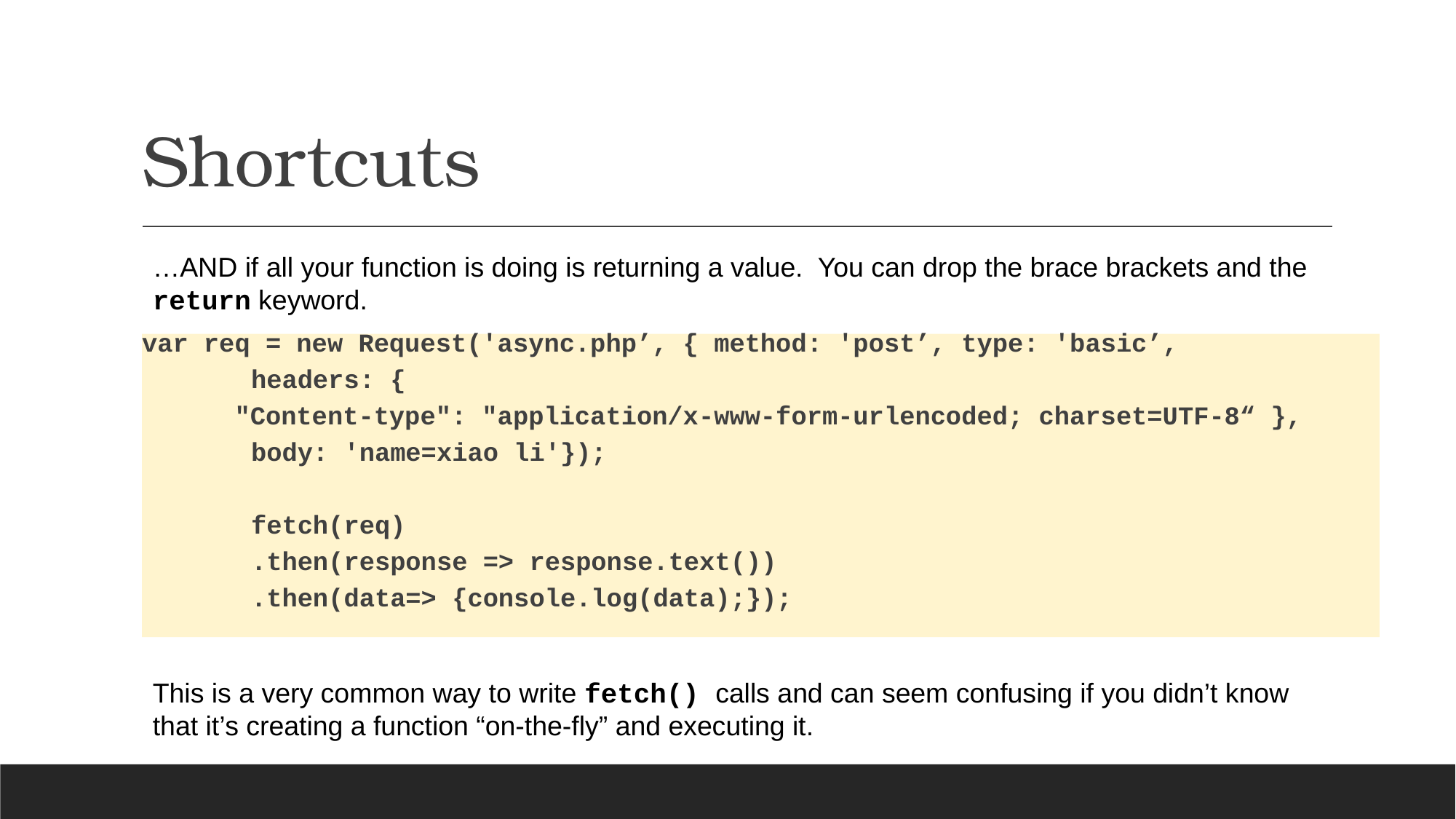

# Shortcuts
…AND if all your function is doing is returning a value.  You can drop the brace brackets and the return keyword.

This is a very common way to write fetch() calls and can seem confusing if you didn’t know that it’s creating a function “on-the-fly” and executing it.

var req = new Request('async.php’, { method: 'post’, type: 'basic’,
	headers: {
      "Content-type": "application/x-www-form-urlencoded; charset=UTF-8“ },
    	body: 'name=xiao li'});

	fetch(req)
	.then(response => response.text())
	.then(data=> {console.log(data);});